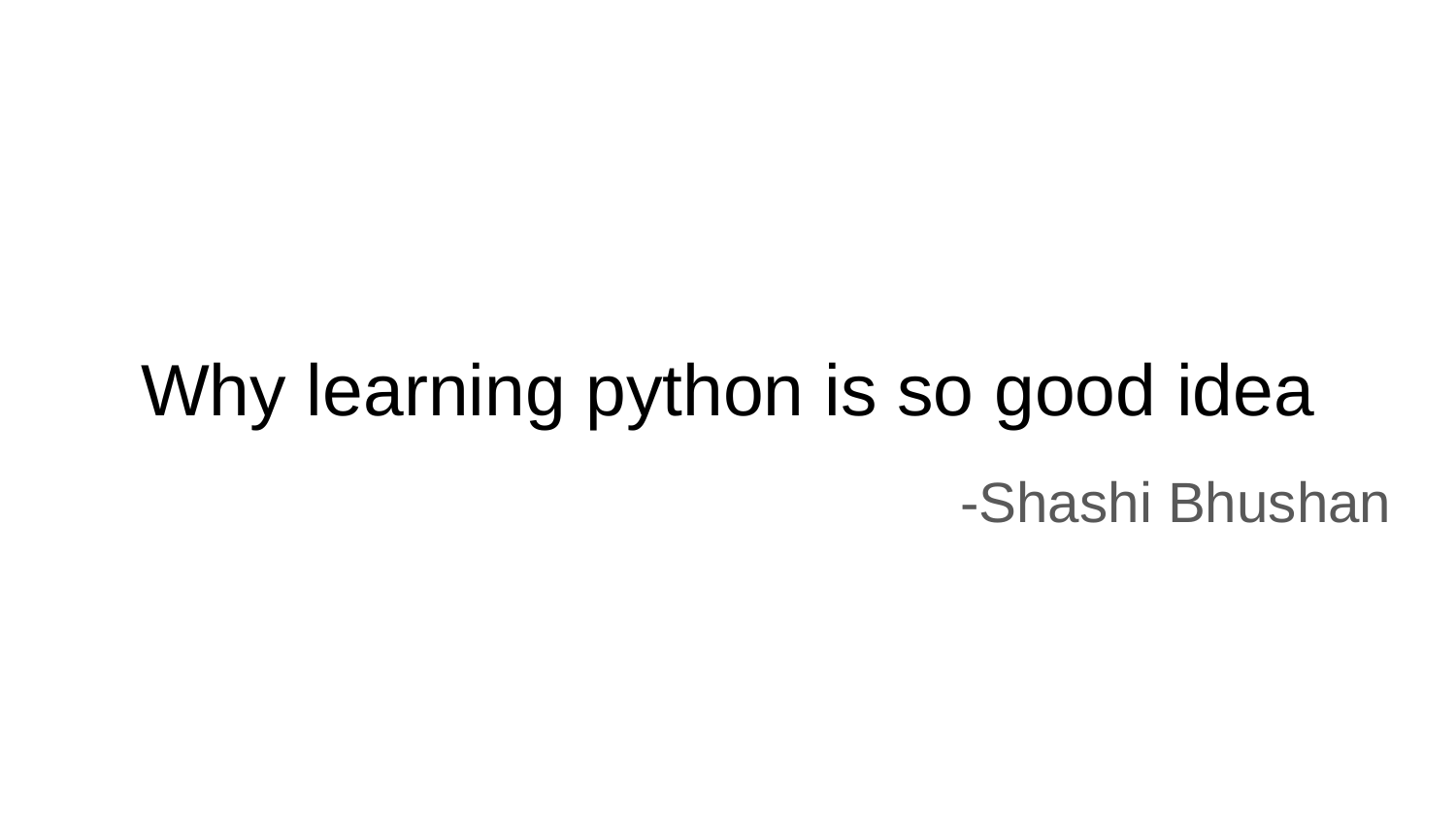

# Why learning python is so good idea
-Shashi Bhushan